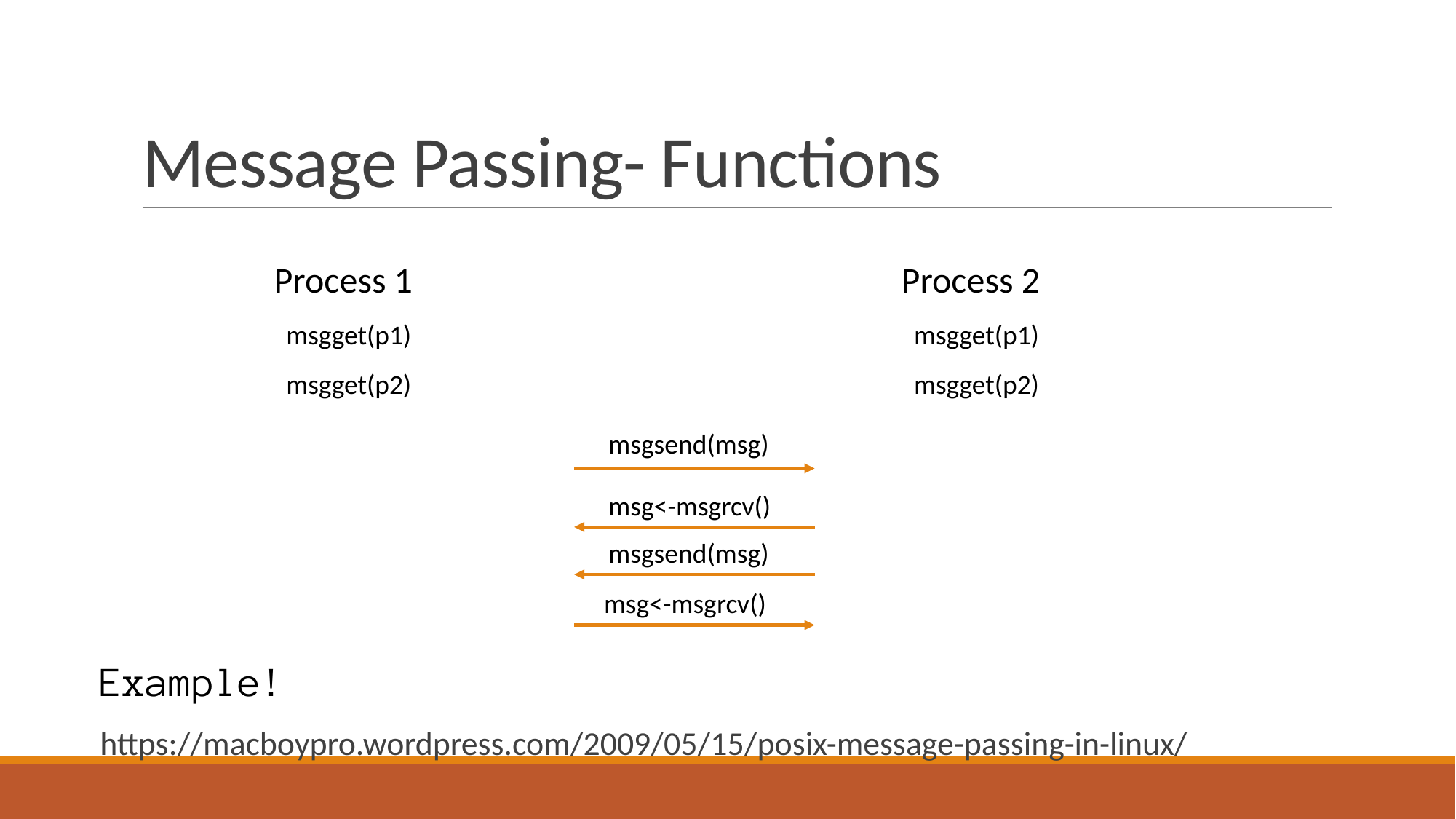

# Message Passing- Functions

Example!
https://macboypro.wordpress.com/2009/05/15/posix-message-passing-in-linux/
Process 1
Process 2
msgget(p1)
msgget(p1)
msgget(p2)
msgget(p2)
msgsend(msg)
msg<-msgrcv()
msgsend(msg)
msg<-msgrcv()